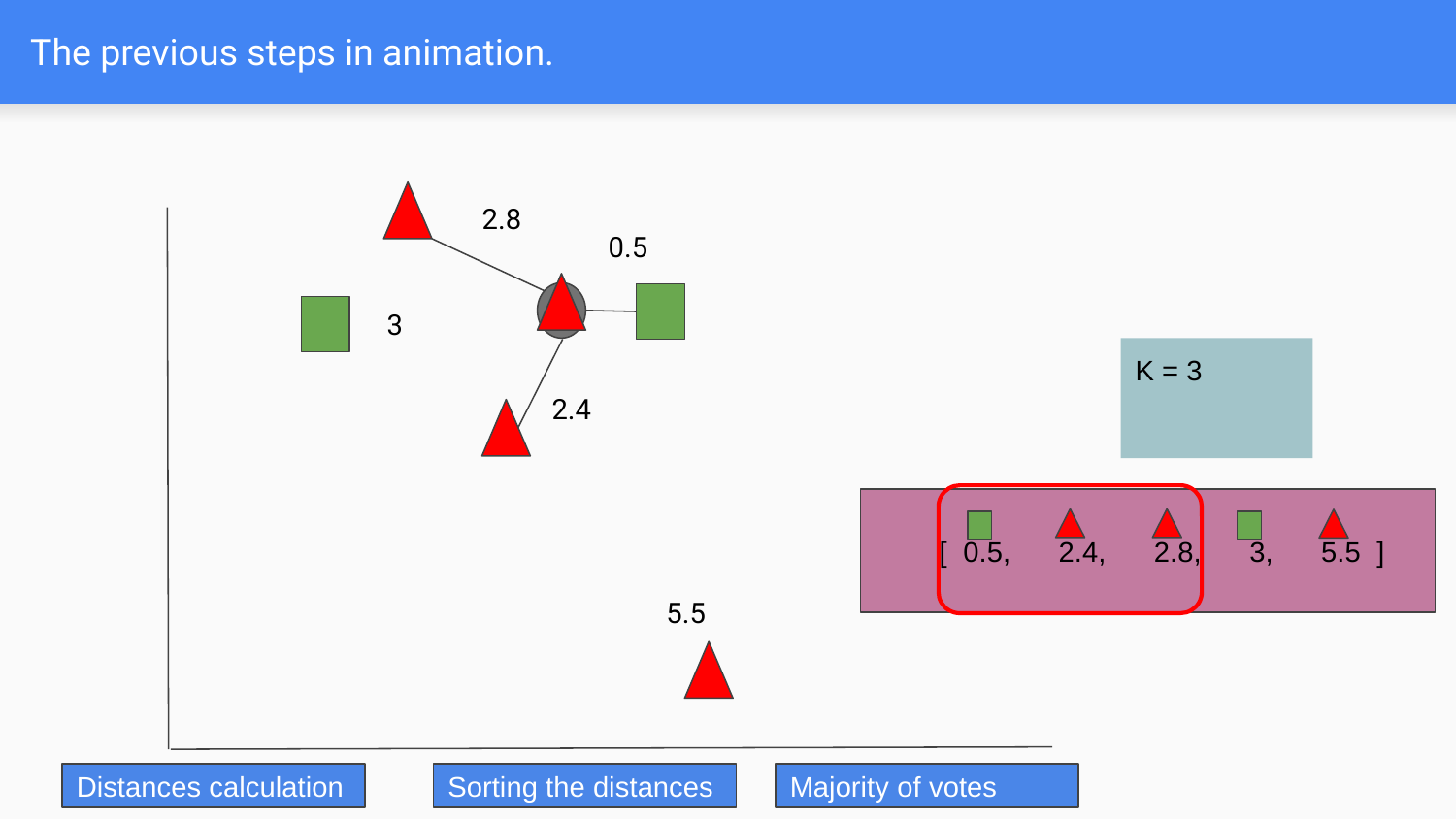

# The previous steps in animation.

2.8
0.5

3

K = 3
2.4

        [  0.5,      2.4,      2.8,      3,      5.5  ]

5.5

Distances calculation
Sorting the distances
Majority of votes